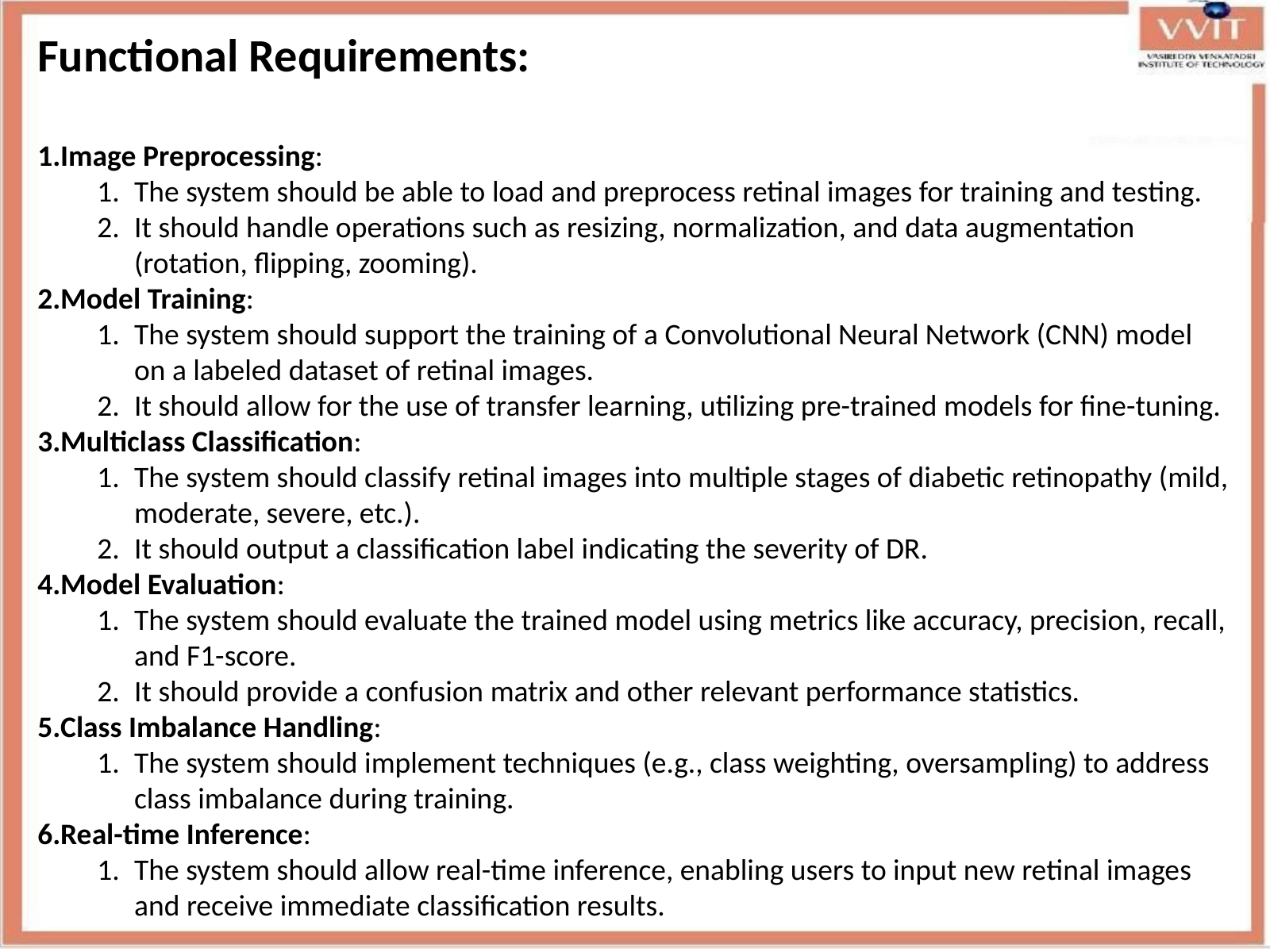

Functional Requirements:

Image Preprocessing:
The system should be able to load and preprocess retinal images for training and testing.
It should handle operations such as resizing, normalization, and data augmentation (rotation, flipping, zooming).
Model Training:
The system should support the training of a Convolutional Neural Network (CNN) model on a labeled dataset of retinal images.
It should allow for the use of transfer learning, utilizing pre-trained models for fine-tuning.
Multiclass Classification:
The system should classify retinal images into multiple stages of diabetic retinopathy (mild, moderate, severe, etc.).
It should output a classification label indicating the severity of DR.
Model Evaluation:
The system should evaluate the trained model using metrics like accuracy, precision, recall, and F1-score.
It should provide a confusion matrix and other relevant performance statistics.
Class Imbalance Handling:
The system should implement techniques (e.g., class weighting, oversampling) to address class imbalance during training.
Real-time Inference:
The system should allow real-time inference, enabling users to input new retinal images and receive immediate classification results.